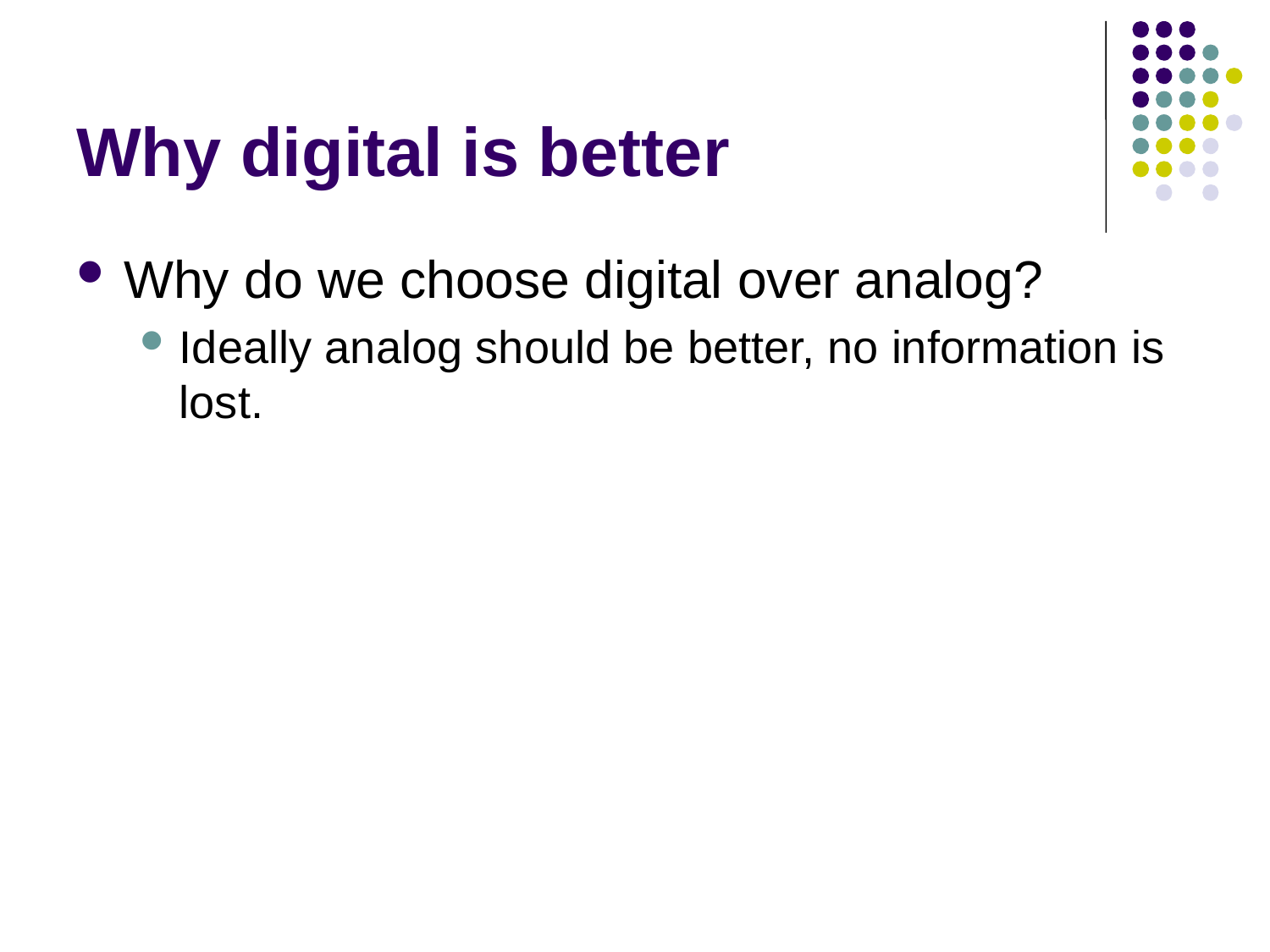

# Why digital is better
Why do we choose digital over analog?
Ideally analog should be better, no information is lost.